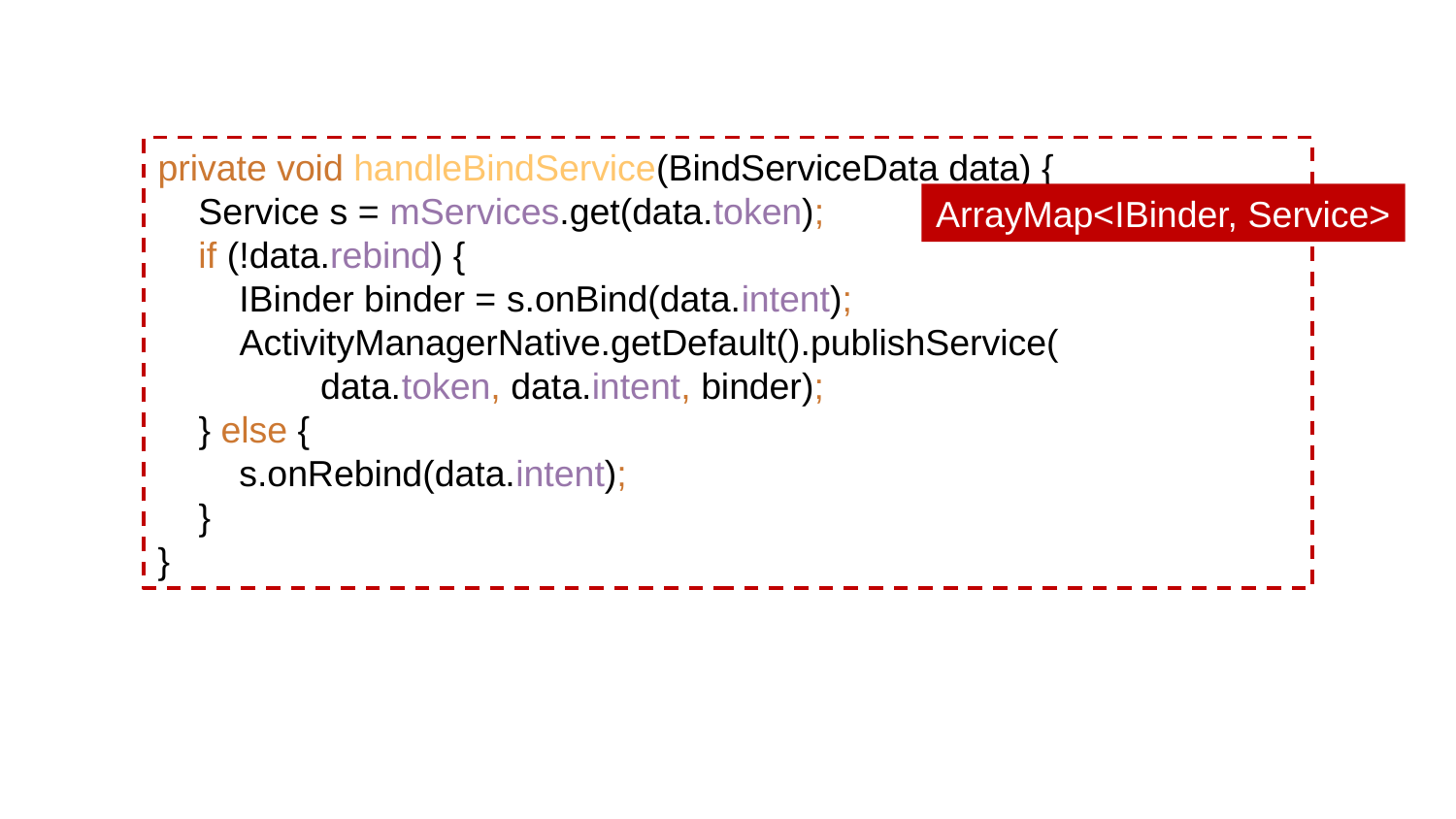

private void handleBindService(BindServiceData data) {
    Service s = mServices.get(data.token);
    if (!data.rebind) {
        IBinder binder = s.onBind(data.intent);
        ActivityManagerNative.getDefault().publishService(
                data.token, data.intent, binder);
    } else {
        s.onRebind(data.intent);
    }
}
ArrayMap<IBinder, Service>